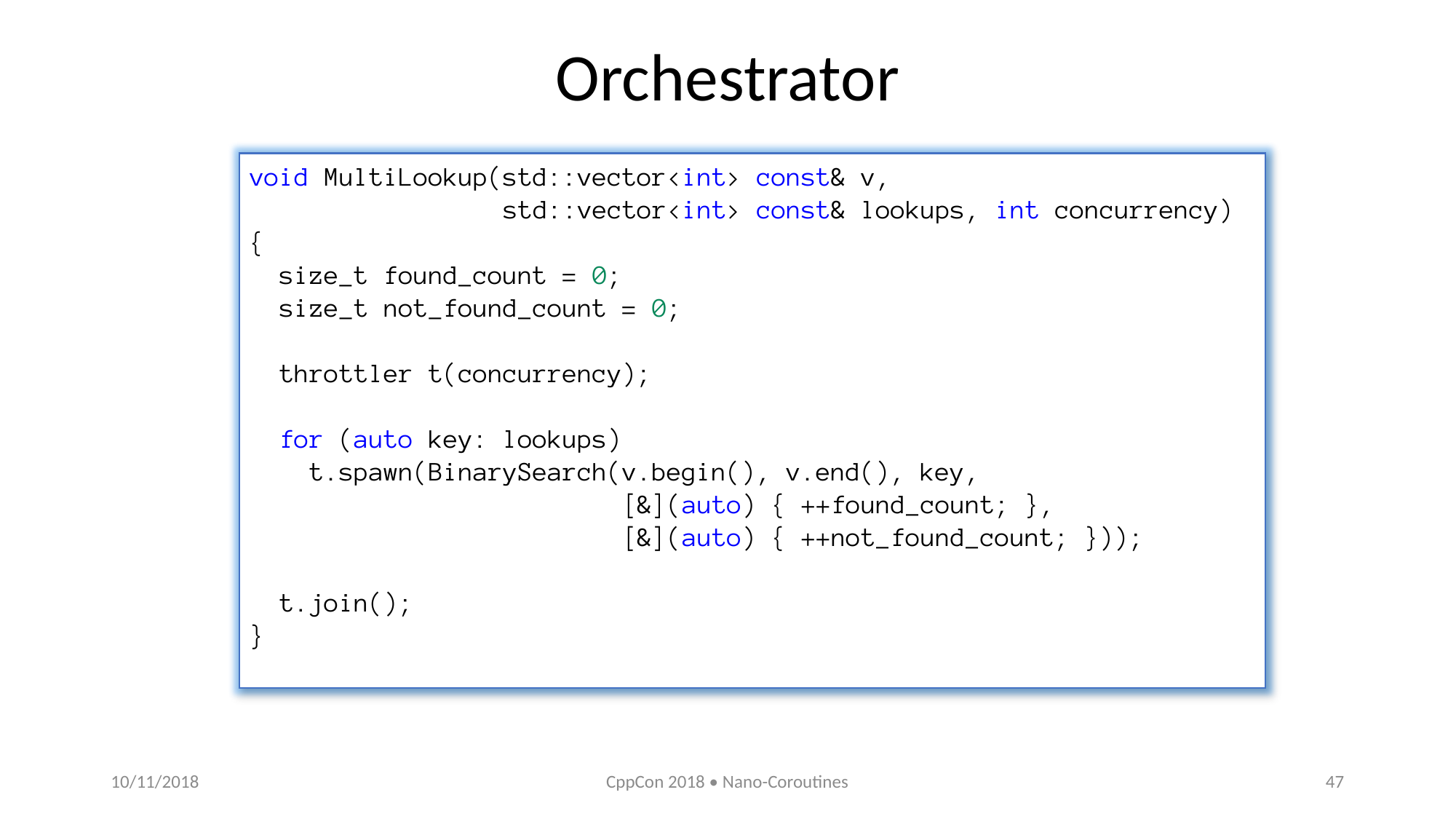

# Orchestrator
void MultiLookup(std::vector<int> const& v,
                 std::vector<int> const& lookups, int concurrency)
{
  size_t found_count = 0;
  size_t not_found_count = 0;
  throttler t(concurrency);
  for (auto key: lookups)
    t.spawn(BinarySearch(v.begin(), v.end(), key,
                         [&](auto) { ++found_count; },
                         [&](auto) { ++not_found_count; }));
  t.join();
}
10/11/2018
CppCon 2018 • Nano-Coroutines
47